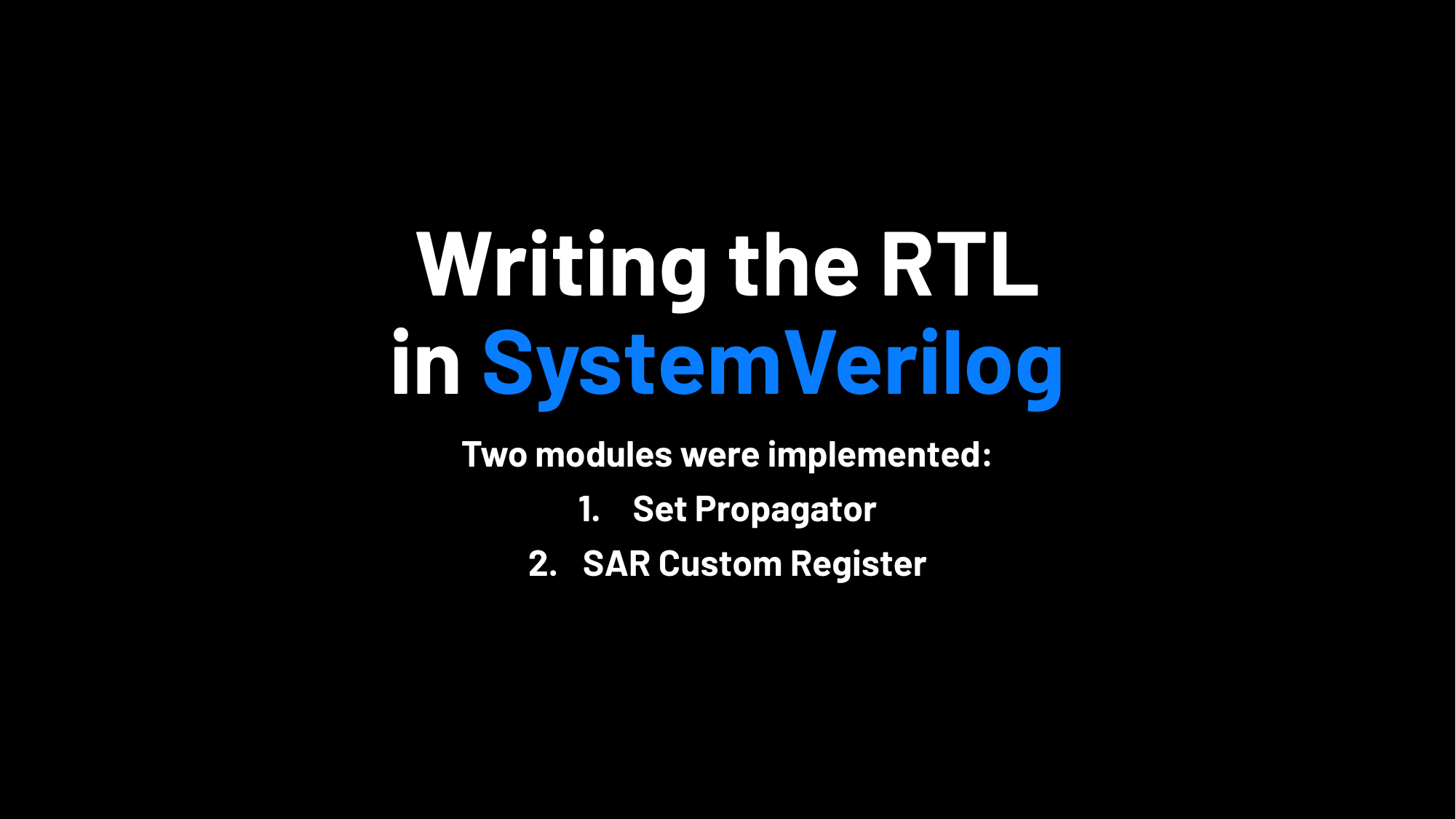

# Writing the RTL in SystemVerilog
Two modules were implemented:
Set Propagator
SAR Custom Register